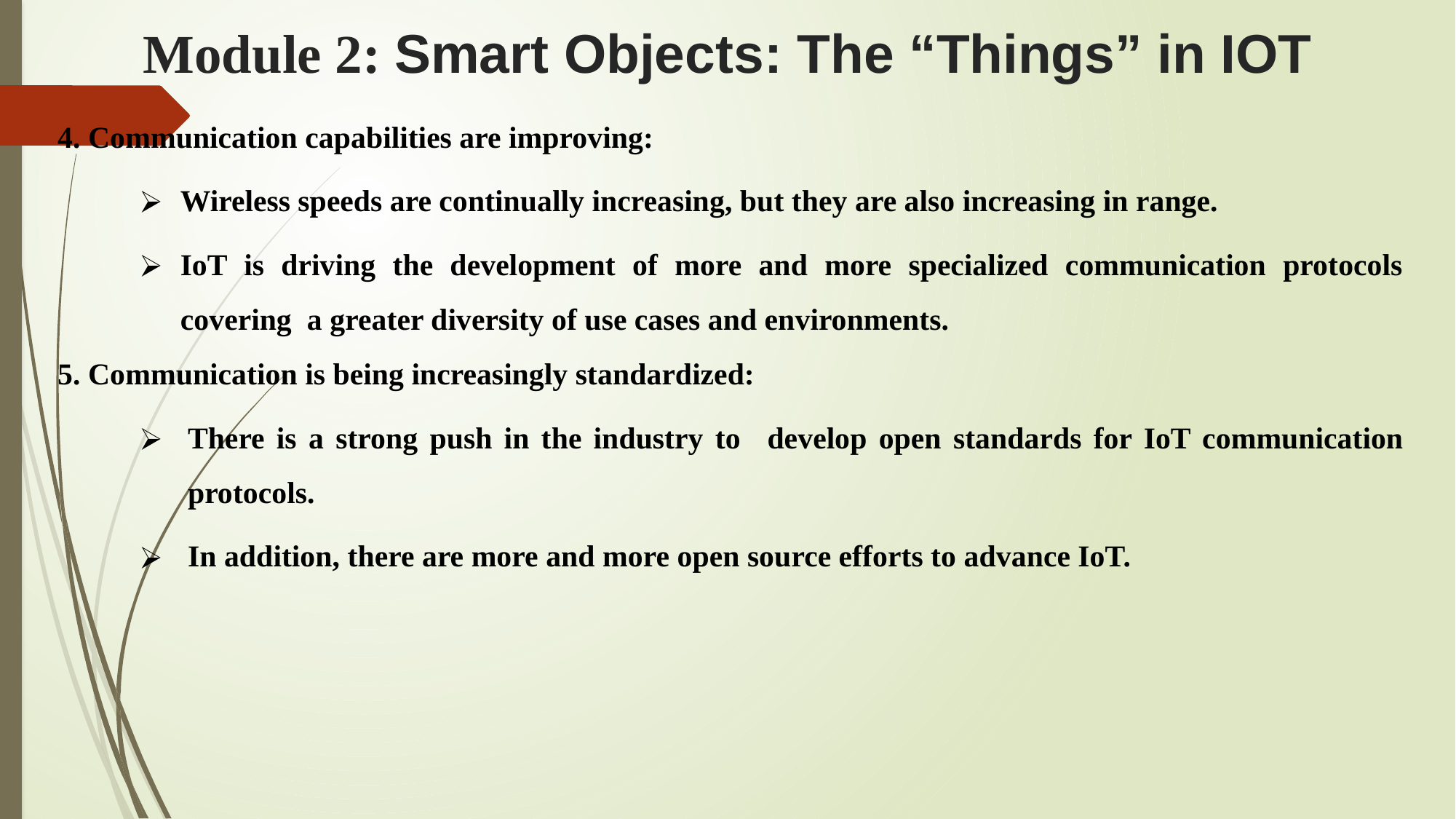

# Module 2: Smart Objects: The “Things” in IOT
4. Communication capabilities are improving:
Wireless speeds are continually increasing, but they are also increasing in range.
IoT is driving the development of more and more specialized communication protocols covering  a greater diversity of use cases and environments.
5. Communication is being increasingly standardized:
There is a strong push in the industry to	develop open standards for IoT communication protocols.
In addition, there are more and more open source efforts to advance IoT.